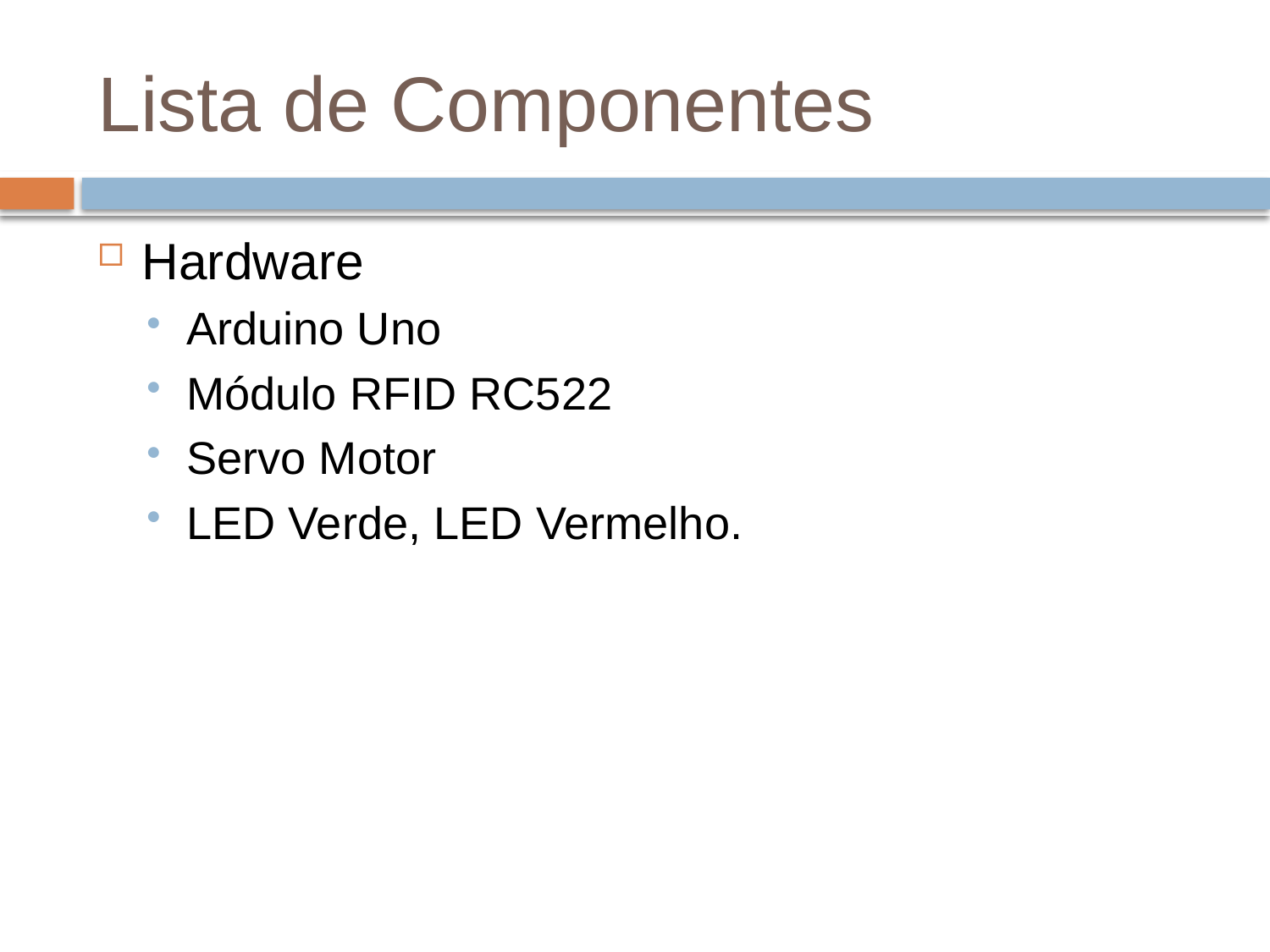

# Lista de Componentes
Hardware
Arduino Uno
Módulo RFID RC522
Servo Motor
LED Verde, LED Vermelho.